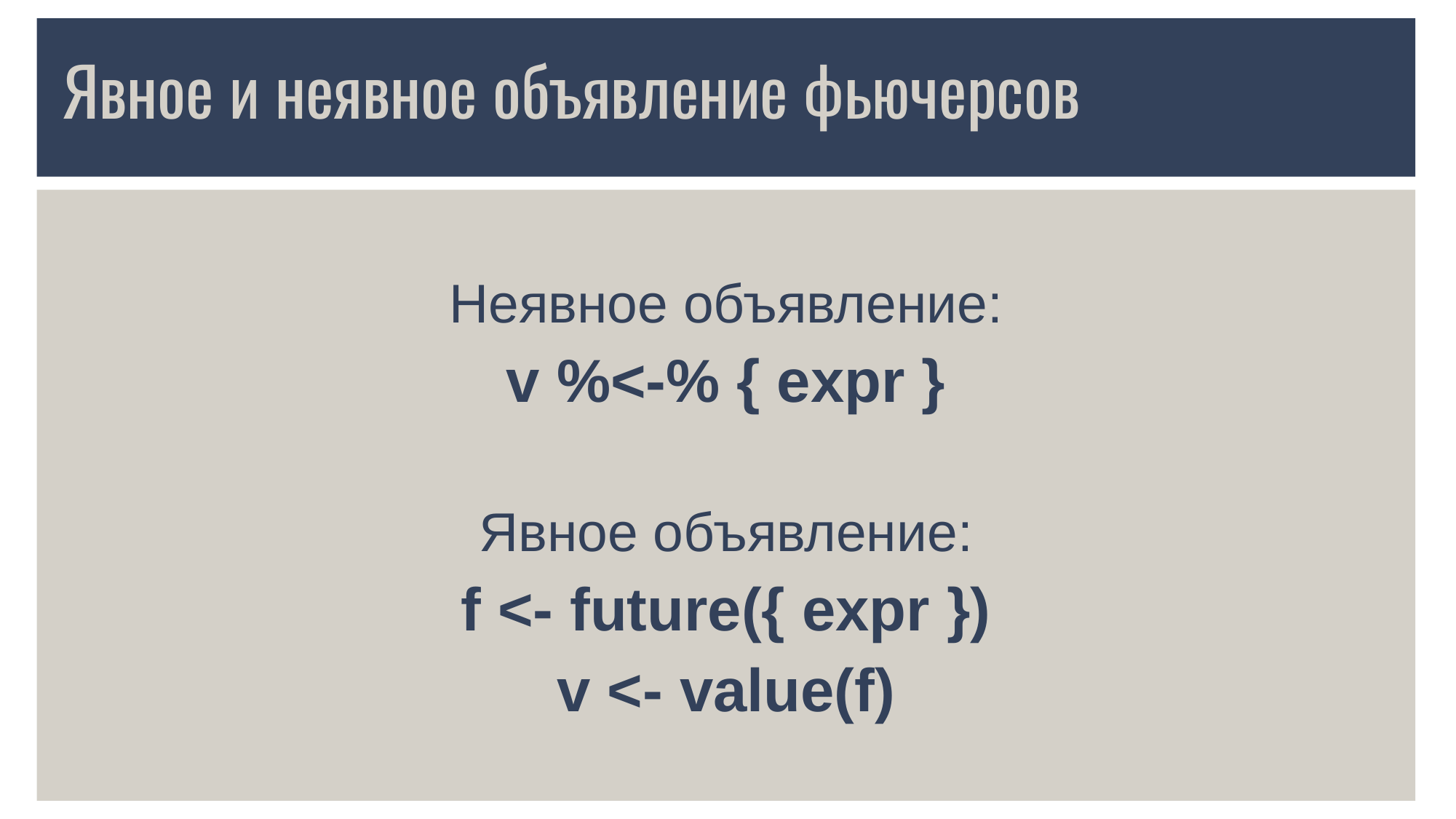

# Явное и неявное объявление фьючерсов

Неявное объявление:
v %<-% { expr }

Явное объявление:
f <- future({ expr })
v <- value(f)